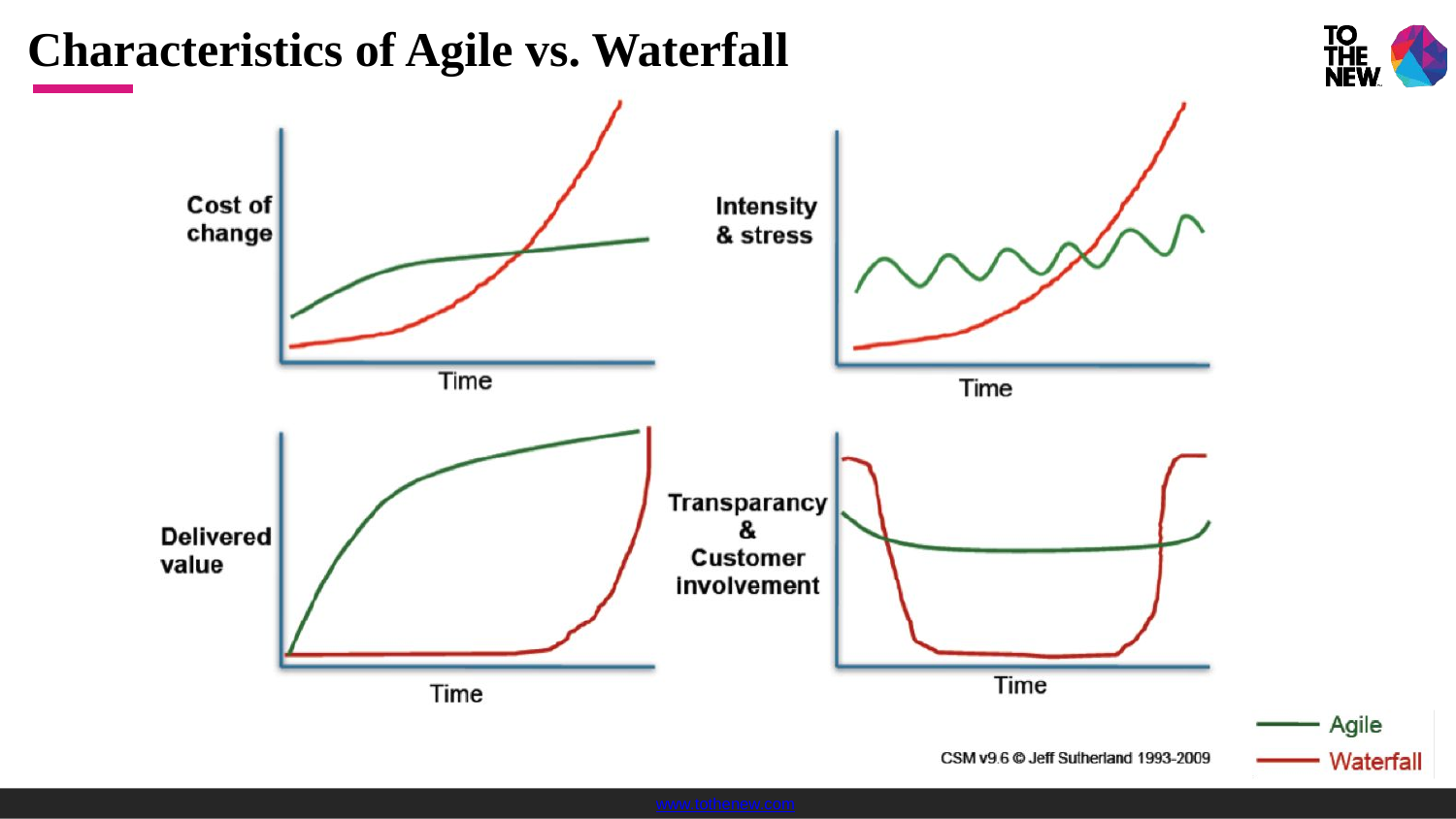

# Characteristics of Agile vs. Waterfall

www.tothenew.com